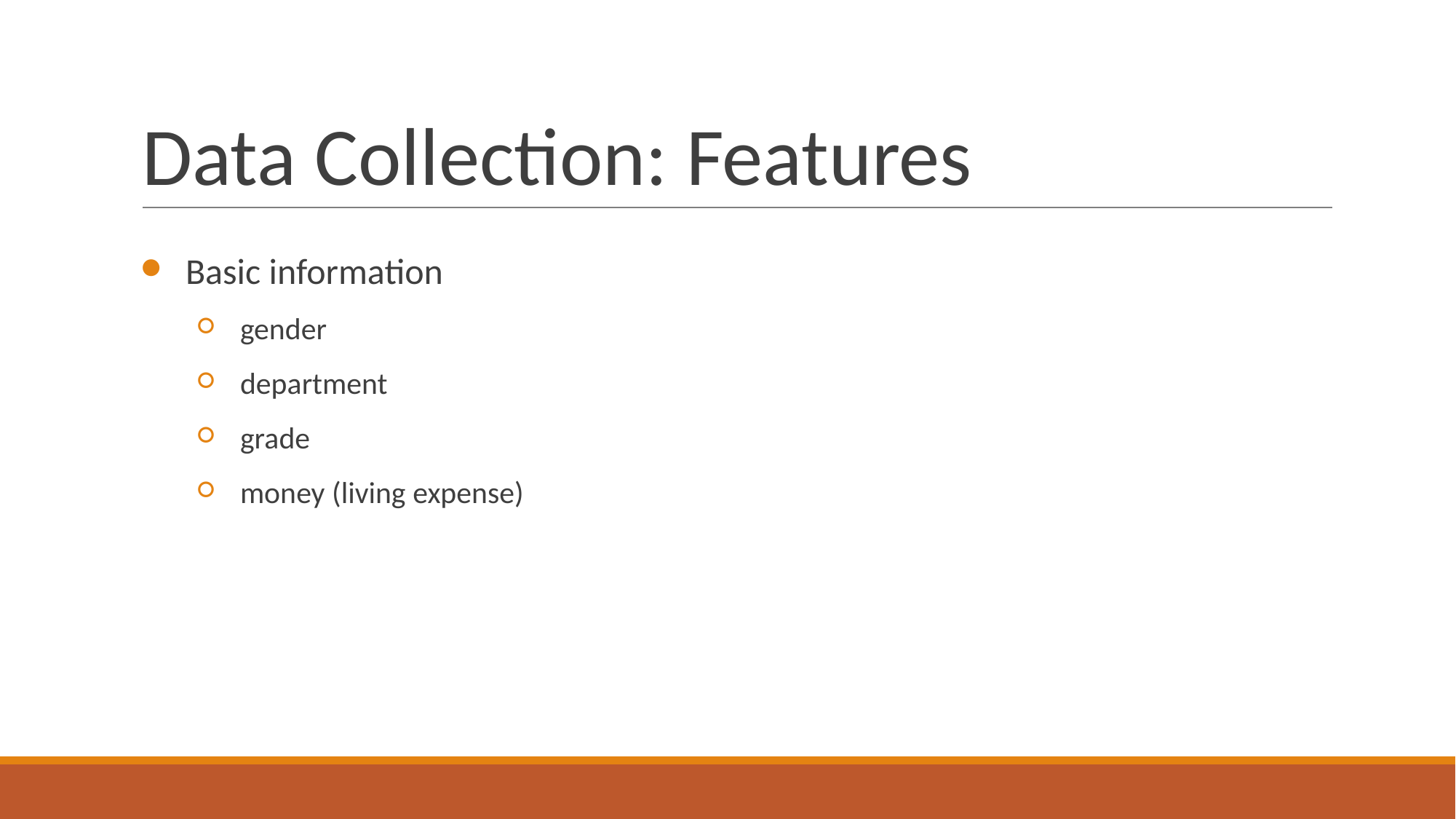

# Data Collection: Features
Basic information
gender
department
grade
money (living expense)